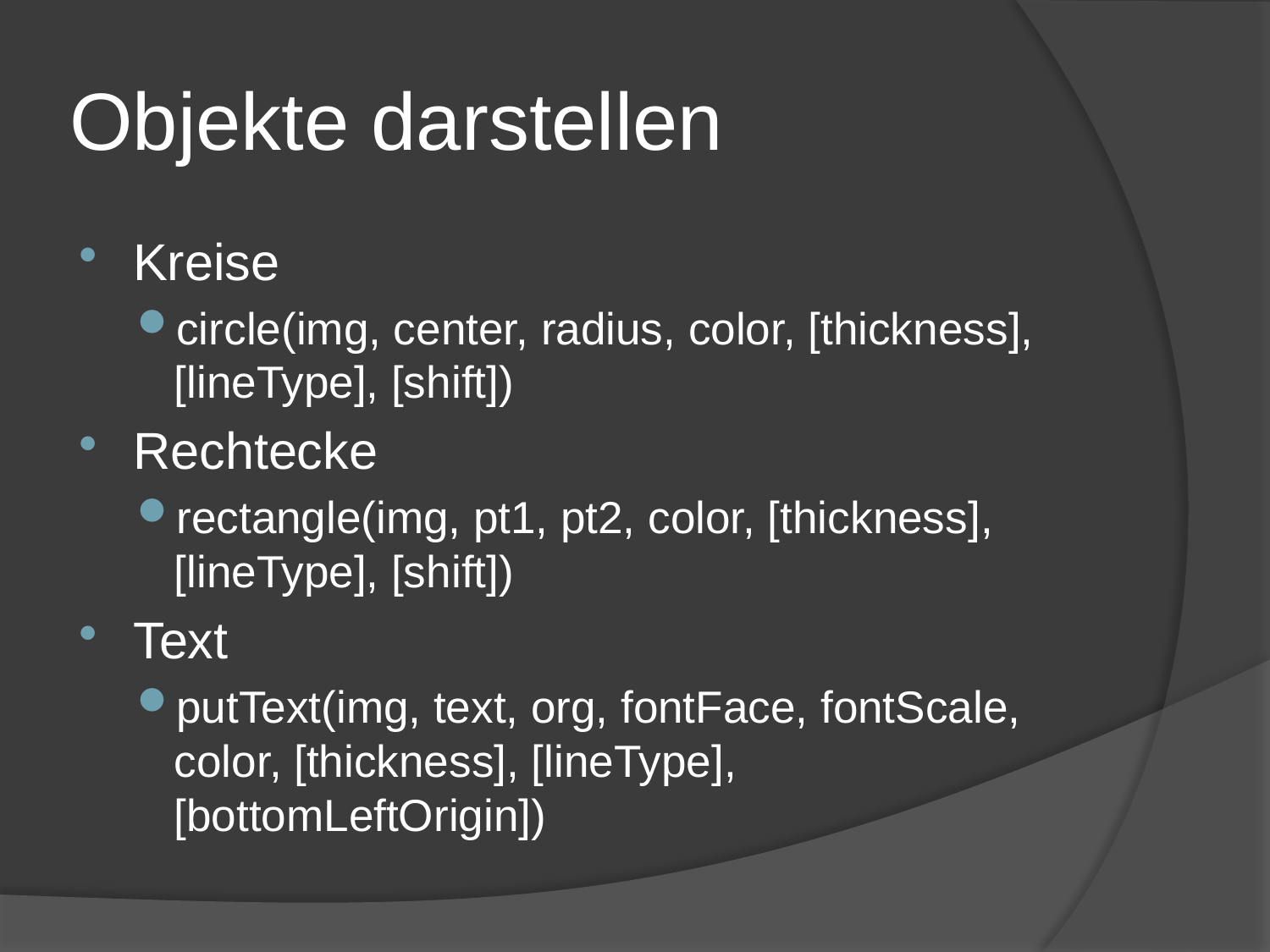

# Objekte darstellen
Kreise
circle(img, center, radius, color, [thickness], [lineType], [shift])
Rechtecke
rectangle(img, pt1, pt2, color, [thickness], [lineType], [shift])
Text
putText(img, text, org, fontFace, fontScale, color, [thickness], [lineType], [bottomLeftOrigin])